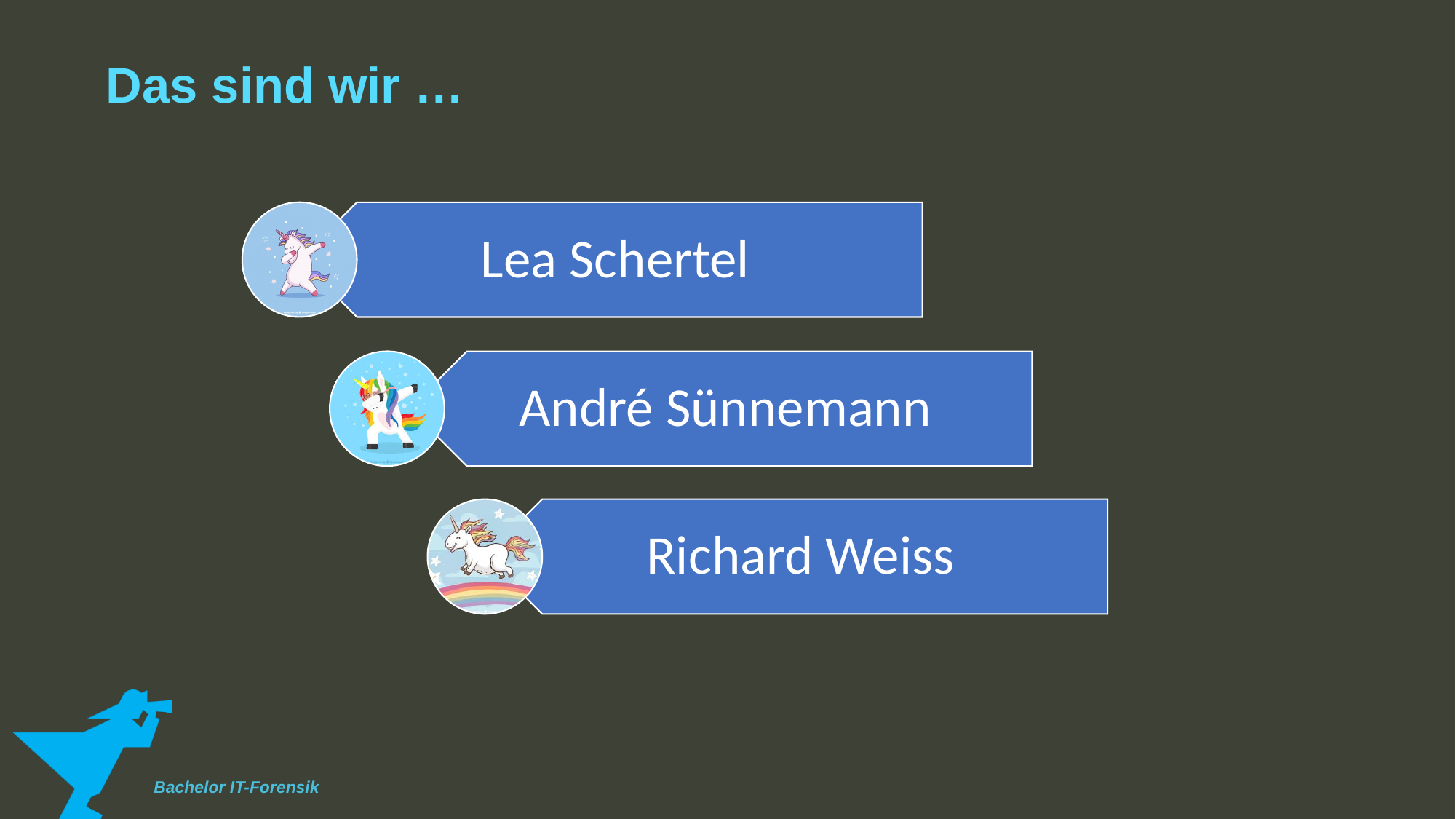

Das sind wir …
Lea Schertel
André Sünnemann
Richard Weiss
Bachelor IT-Forensik